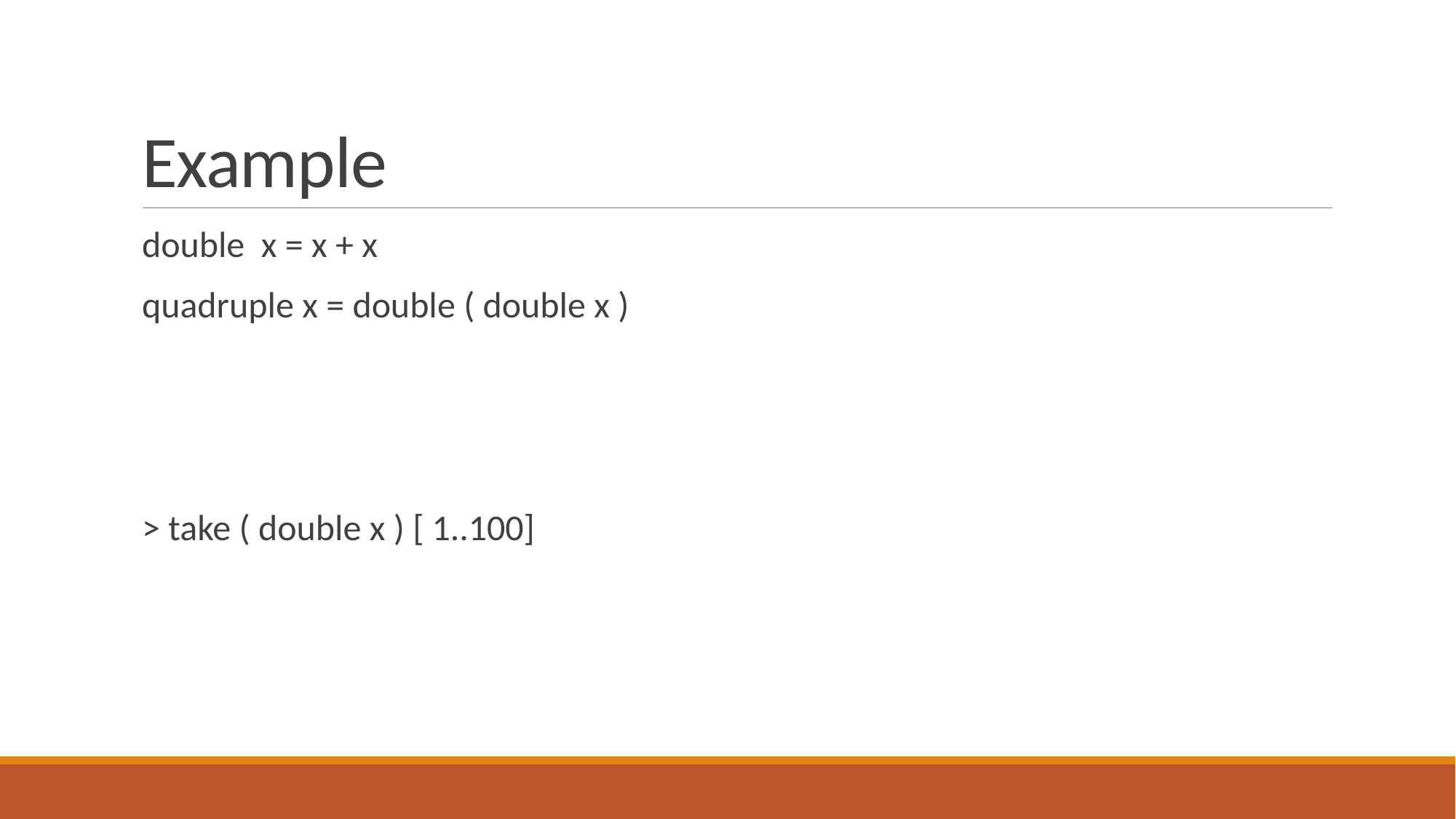

# Example
double  x = x + x
quadruple x = double ( double x )

> take ( double x ) [ 1..100]